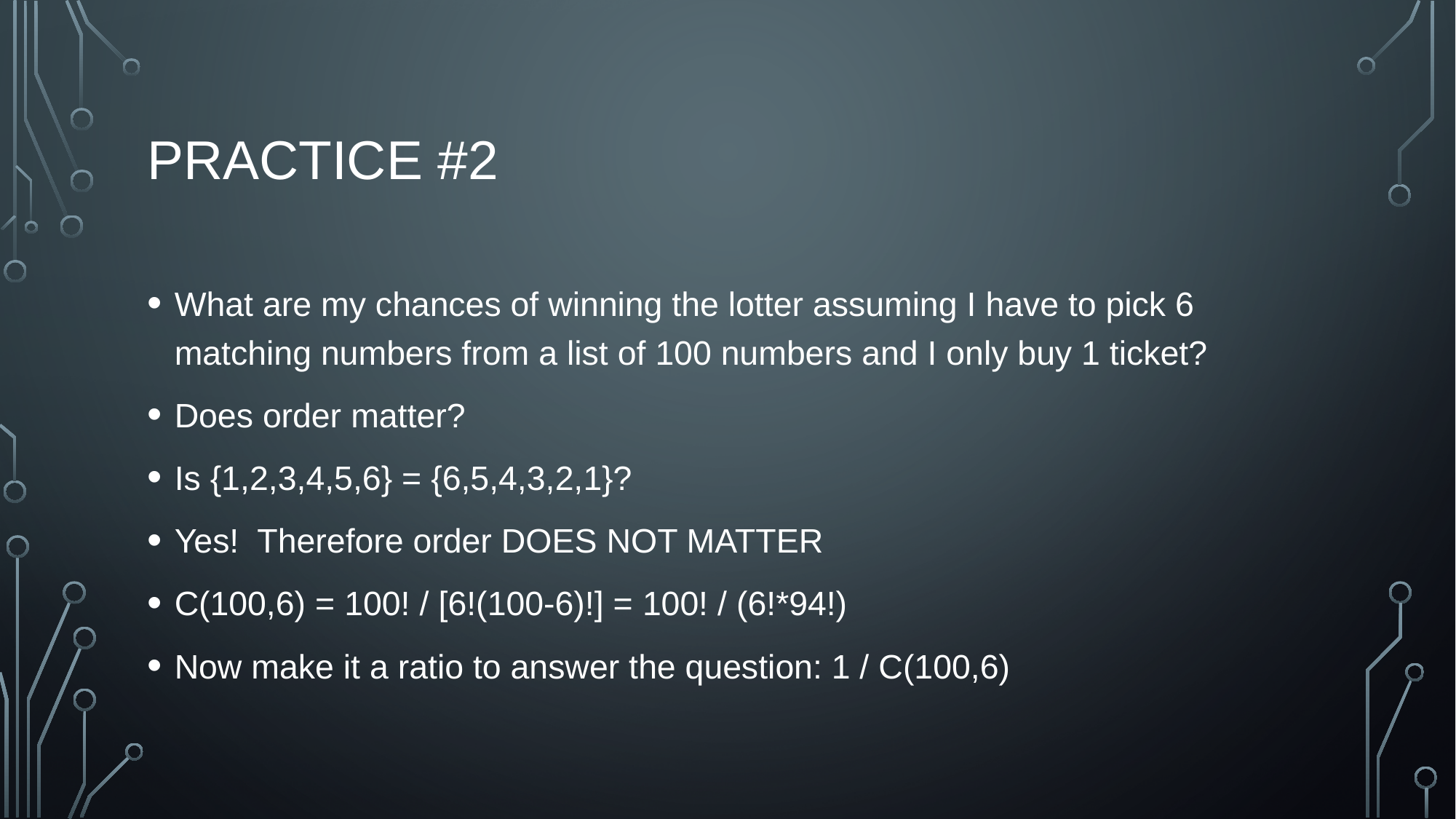

# Practice #2
What are my chances of winning the lotter assuming I have to pick 6 matching numbers from a list of 100 numbers and I only buy 1 ticket?
Does order matter?
Is {1,2,3,4,5,6} = {6,5,4,3,2,1}?
Yes!  Therefore order DOES NOT MATTER
C(100,6) = 100! / [6!(100-6)!] = 100! / (6!*94!)
Now make it a ratio to answer the question: 1 / C(100,6)